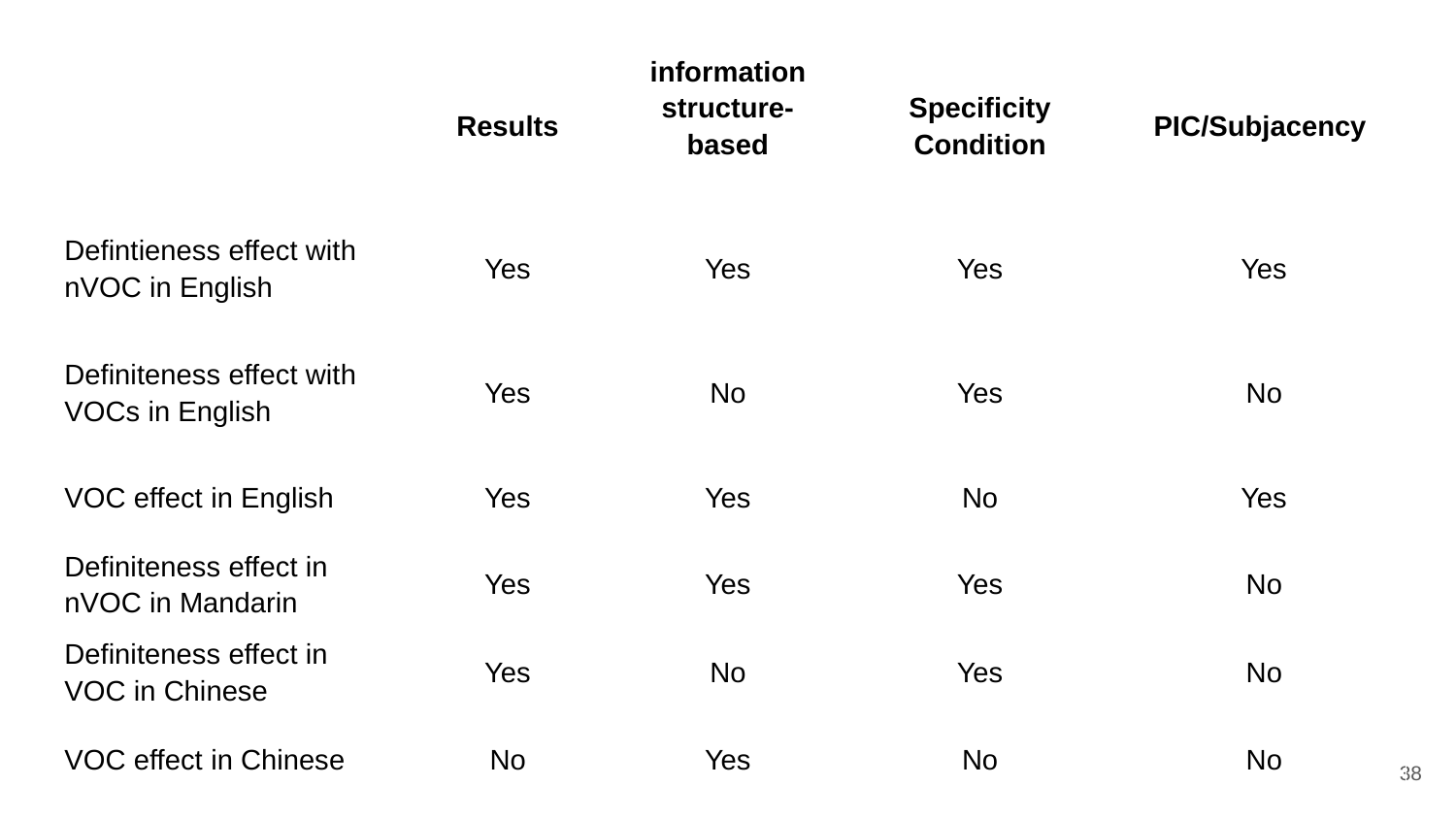

|  | Results | information structure- based | Specificity Condition | PIC/Subjacency |
| --- | --- | --- | --- | --- |
| Defintieness effect with nVOC in English | Yes | Yes | Yes | Yes |
| Definiteness effect with VOCs in English | Yes | No | Yes | No |
| VOC effect in English | Yes | Yes | No | Yes |
| Definiteness effect in nVOC in Mandarin | Yes | Yes | Yes | No |
| Definiteness effect in VOC in Chinese | Yes | No | Yes | No |
| VOC effect in Chinese | No | Yes | No | No |
38